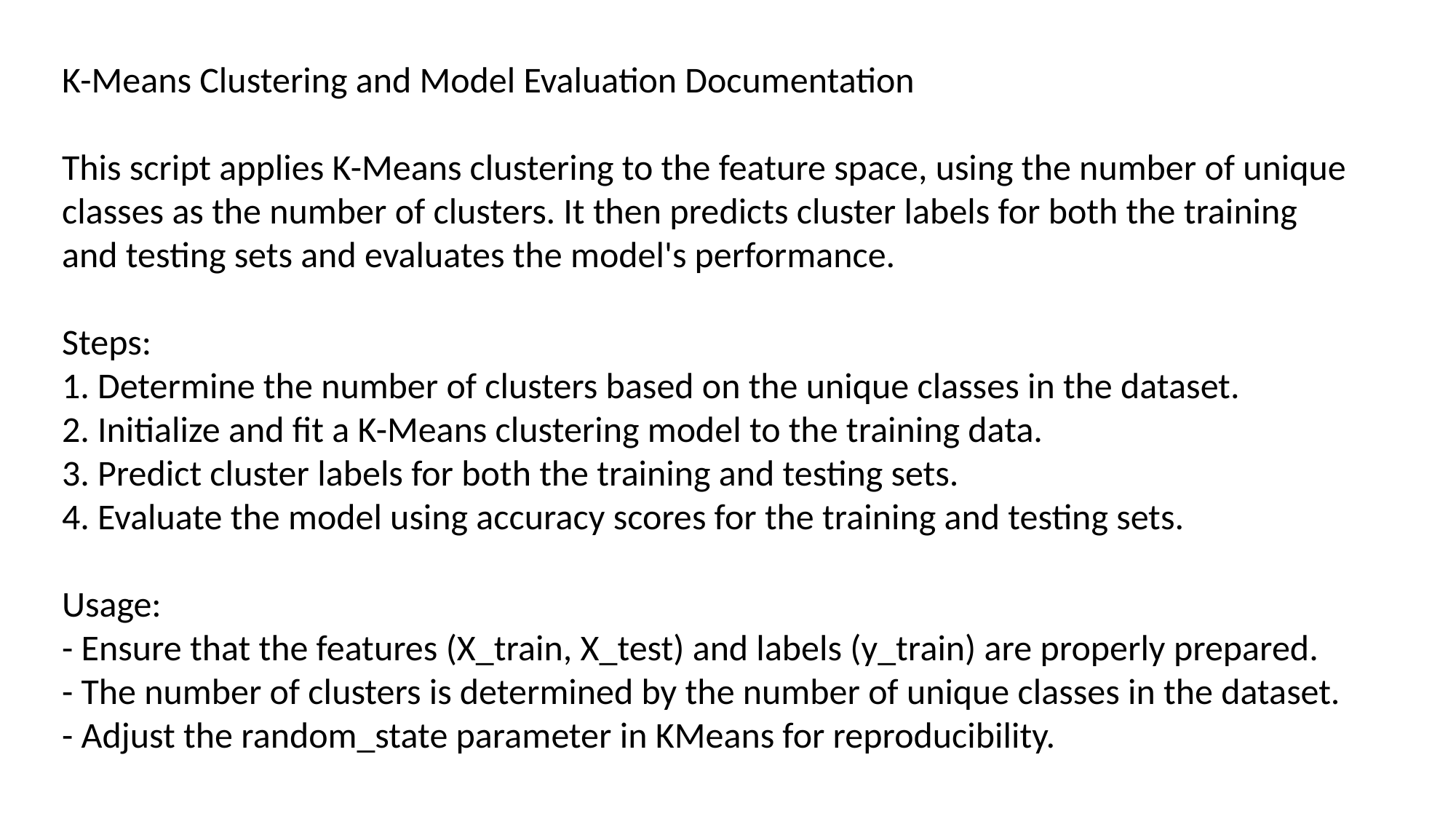

K-Means Clustering and Model Evaluation Documentation

This script applies K-Means clustering to the feature space, using the number of unique classes as the number of clusters. It then predicts cluster labels for both the training and testing sets and evaluates the model's performance.

Steps:
1. Determine the number of clusters based on the unique classes in the dataset.
2. Initialize and fit a K-Means clustering model to the training data.
3. Predict cluster labels for both the training and testing sets.
4. Evaluate the model using accuracy scores for the training and testing sets.

Usage:
- Ensure that the features (X_train, X_test) and labels (y_train) are properly prepared.
- The number of clusters is determined by the number of unique classes in the dataset.
- Adjust the random_state parameter in KMeans for reproducibility.